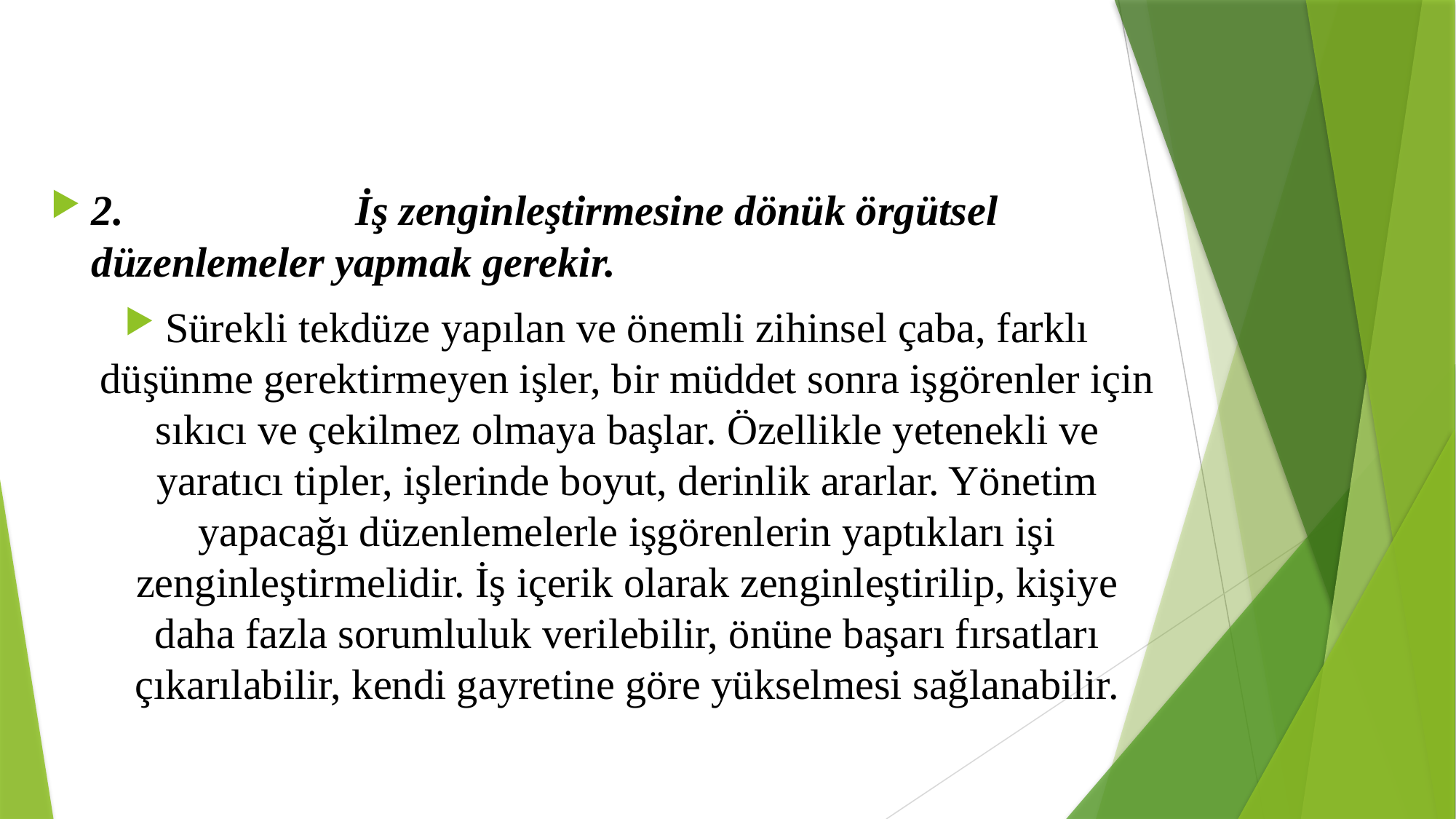

2.                      İş zenginleştirmesine dönük örgütsel düzenlemeler yapmak gerekir.
Sürekli tekdüze yapılan ve önemli zihinsel çaba, farklı düşünme gerektirmeyen işler, bir müddet sonra işgörenler için sıkıcı ve çekilmez olmaya başlar. Özellikle yetenekli ve yaratıcı tipler, işlerinde boyut, derinlik ararlar. Yönetim yapacağı düzenlemelerle işgörenlerin yaptıkları işi zenginleştirmelidir. İş içerik olarak zenginleştirilip, kişiye daha fazla sorumluluk verilebilir, önüne başarı fırsatları çıkarılabilir, kendi gayretine göre yükselmesi sağlanabilir.